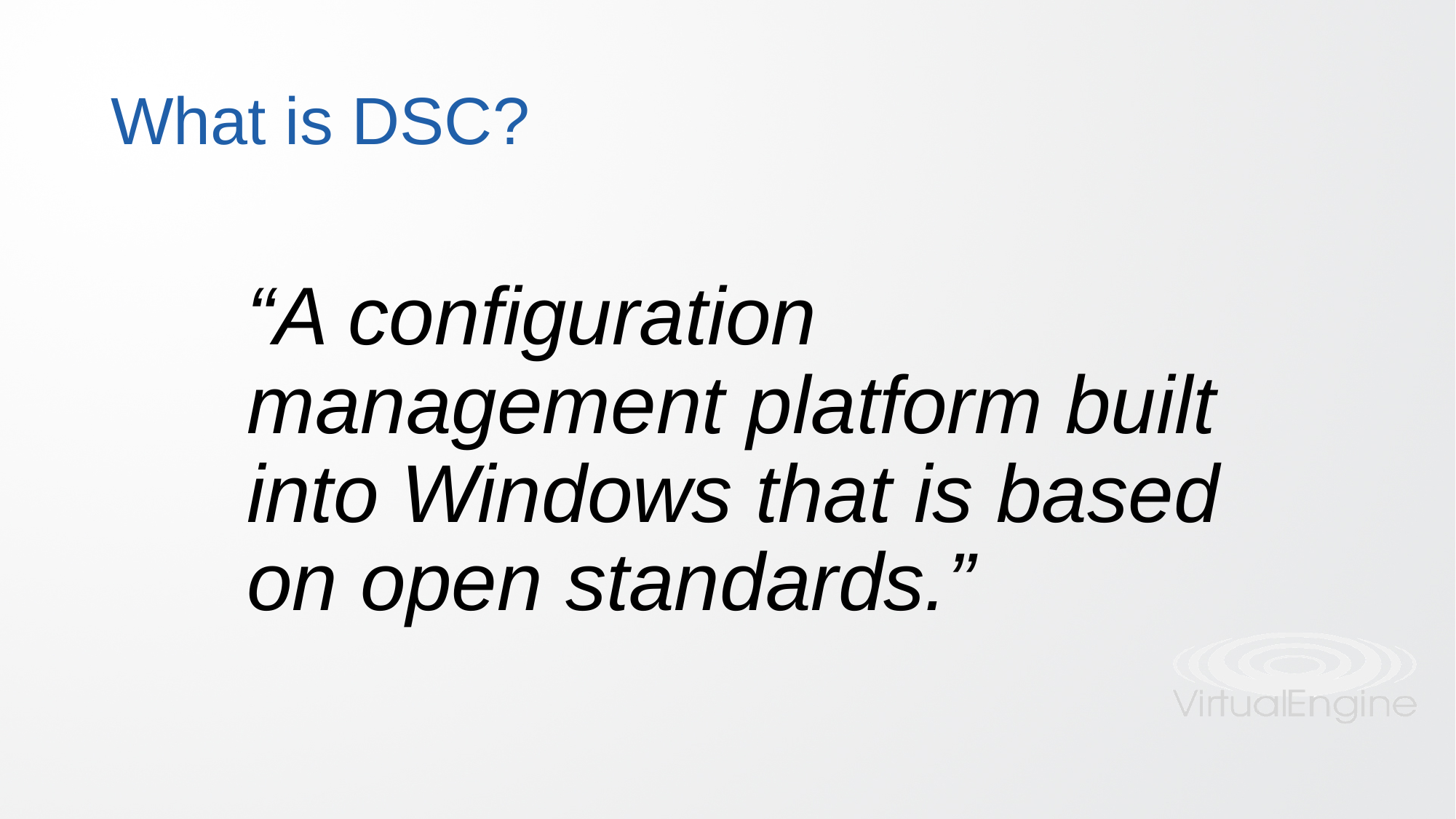

# What is DSC?
“A configuration management platform built into Windows that is based on open standards.”